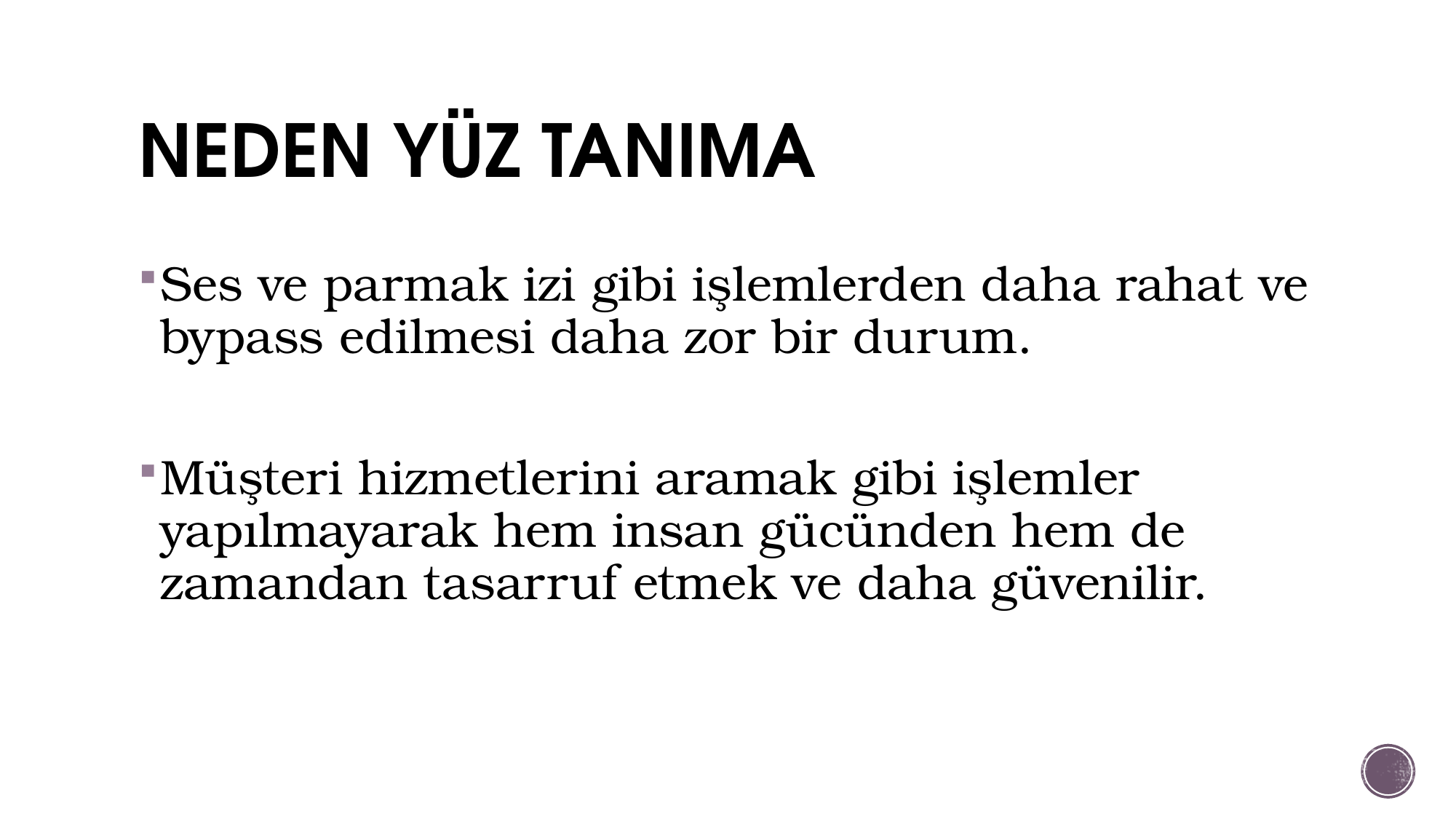

# NEDEN YÜZ TANIMA
Ses ve parmak izi gibi işlemlerden daha rahat ve bypass edilmesi daha zor bir durum.

Müşteri hizmetlerini aramak gibi işlemler yapılmayarak hem insan gücünden hem de zamandan tasarruf etmek ve daha güvenilir.